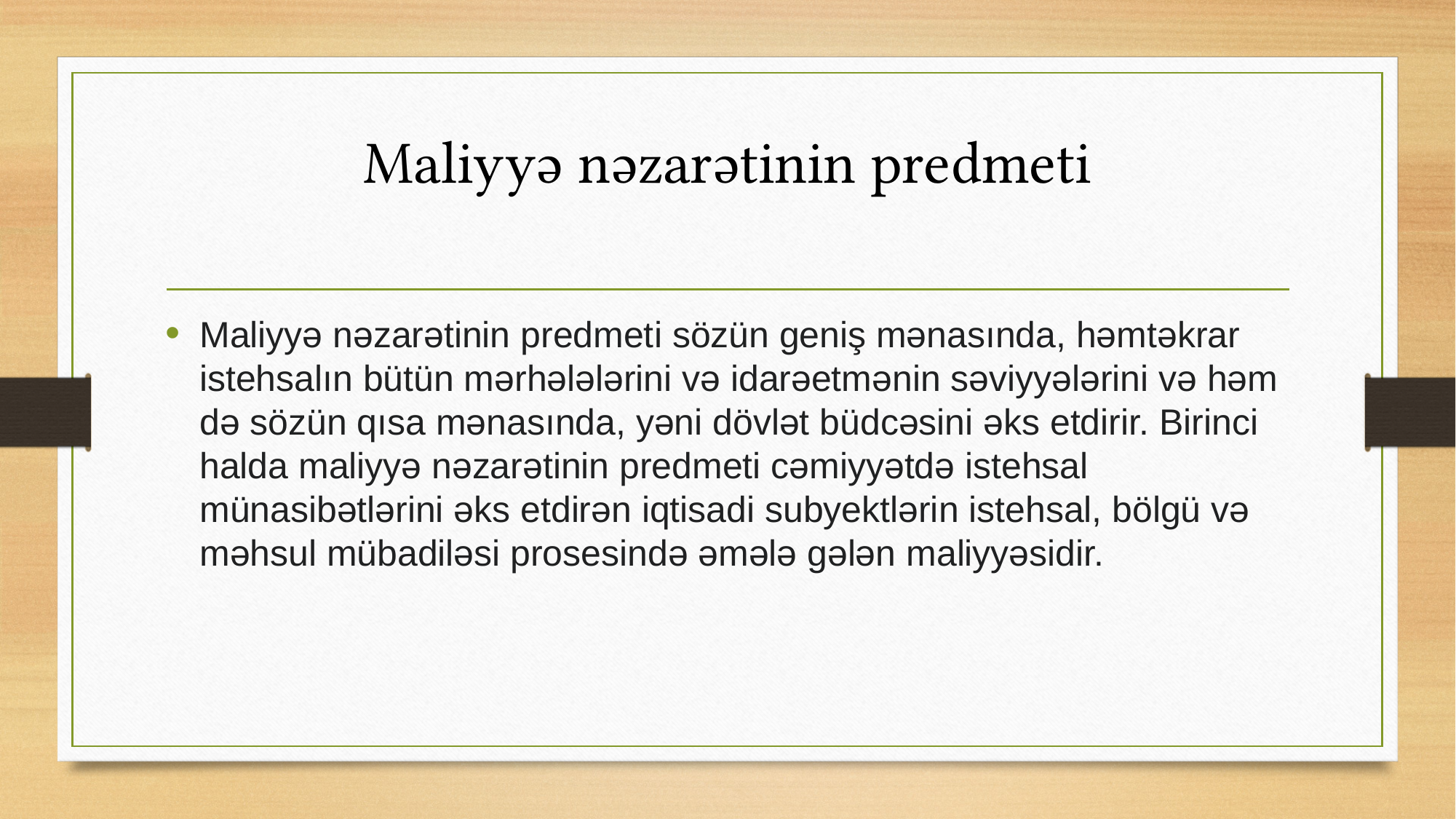

# Maliyyə nəzarətinin predmeti
Maliyyə nəzarətinin predmeti sözün geniş mənasında, həmtəkrar istehsalın bütün mərhələlərini və idarəetmənin səviyyələrini və həm də sözün qısa mənasında, yəni dövlət büdcəsini əks etdirir. Birinci halda maliyyə nəzarətinin predmeti cəmiyyətdə istehsal münasibətlərini əks etdirən iqtisadi subyektlərin istehsal, bölgü və məhsul mübadiləsi prosesində əmələ gələn maliyyəsidir.